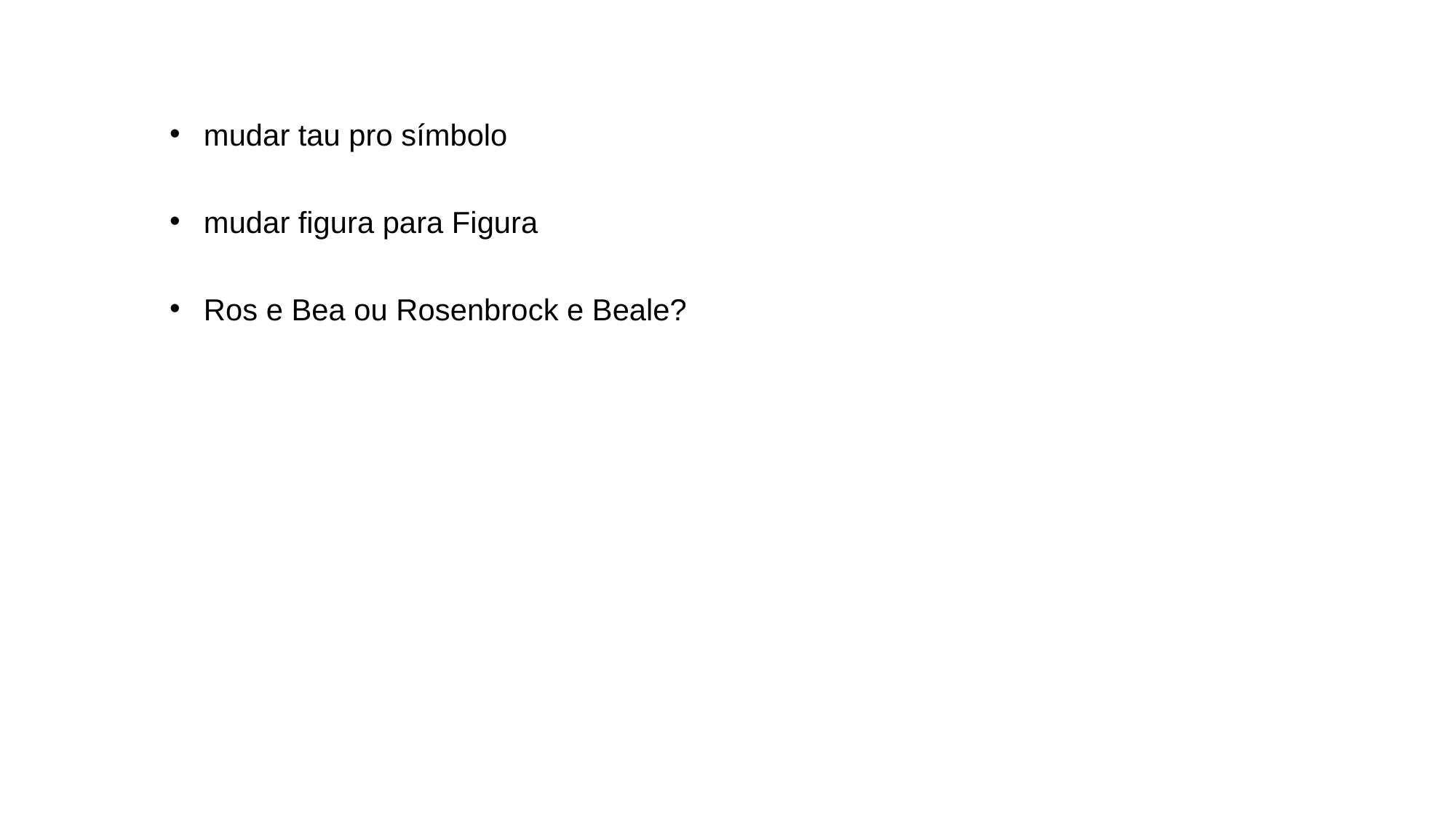

mudar tau pro símbolo

mudar figura para Figura

Ros e Bea ou Rosenbrock e Beale?